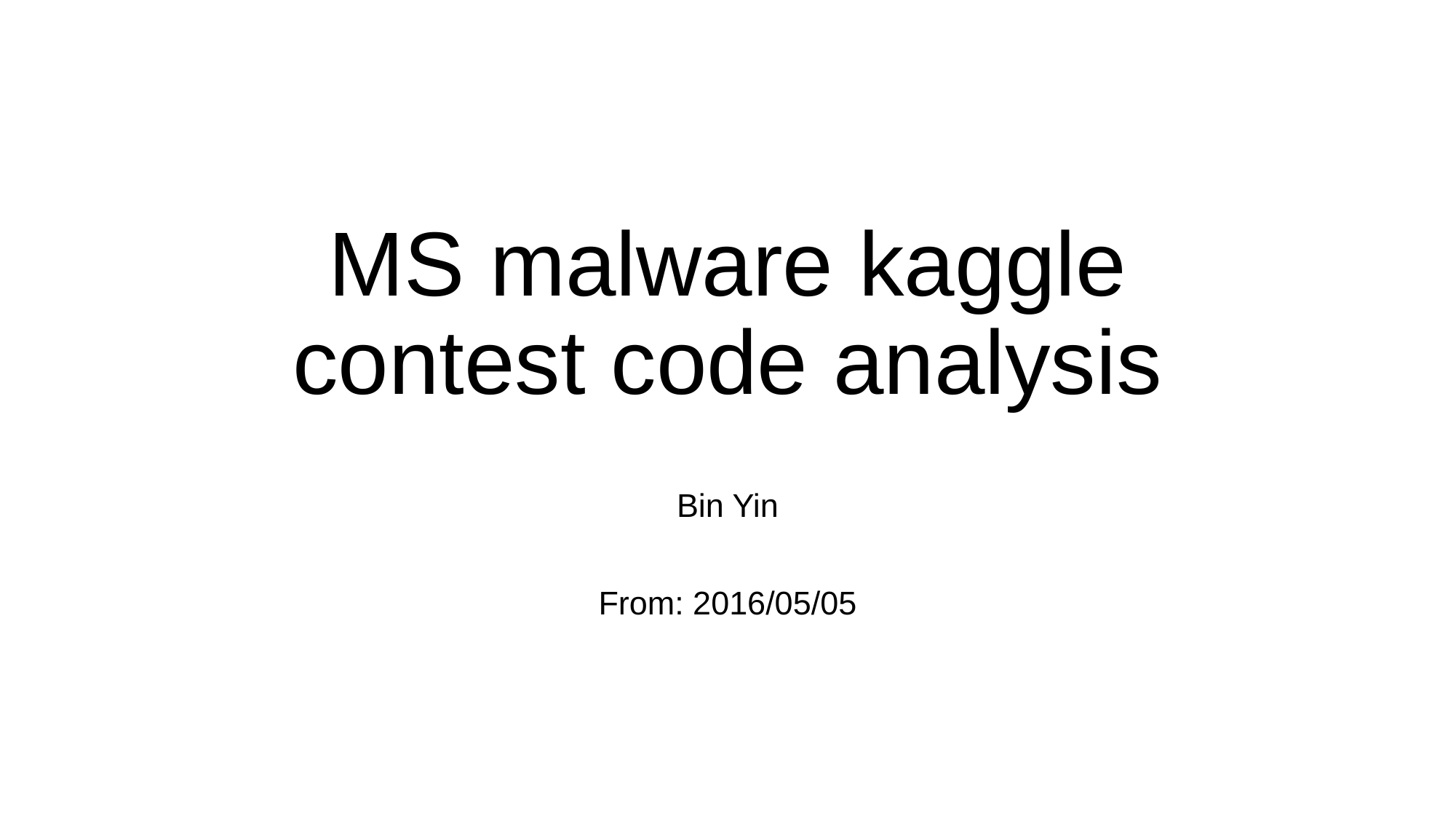

# MS malware kaggle contest code analysis

Bin Yin

From: 2016/05/05